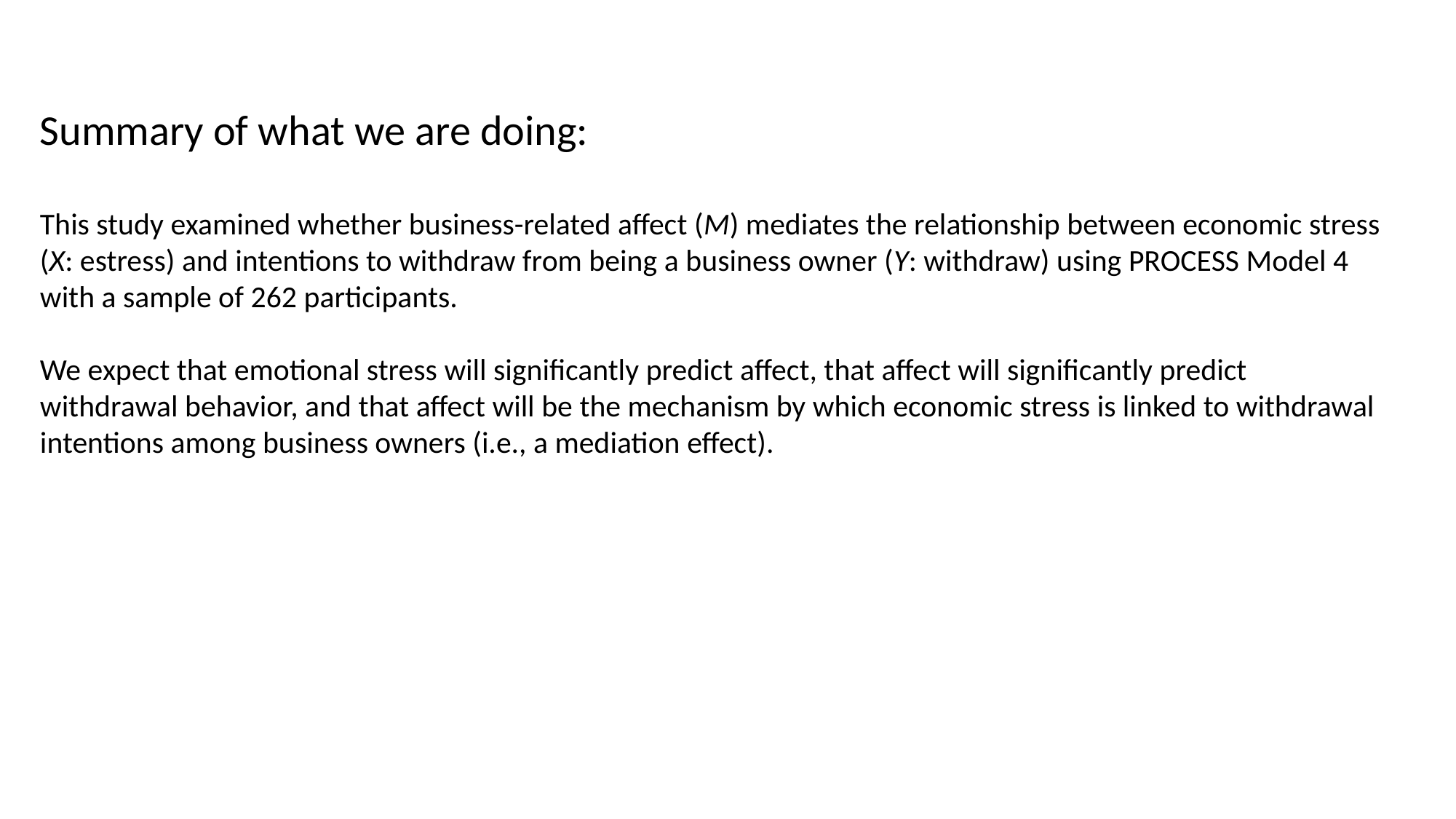

Summary of what we are doing:

This study examined whether business-related affect (M) mediates the relationship between economic stress (X: estress) and intentions to withdraw from being a business owner (Y: withdraw) using PROCESS Model 4 with a sample of 262 participants.

We expect that emotional stress will significantly predict affect, that affect will significantly predict withdrawal behavior, and that affect will be the mechanism by which economic stress is linked to withdrawal intentions among business owners (i.e., a mediation effect).